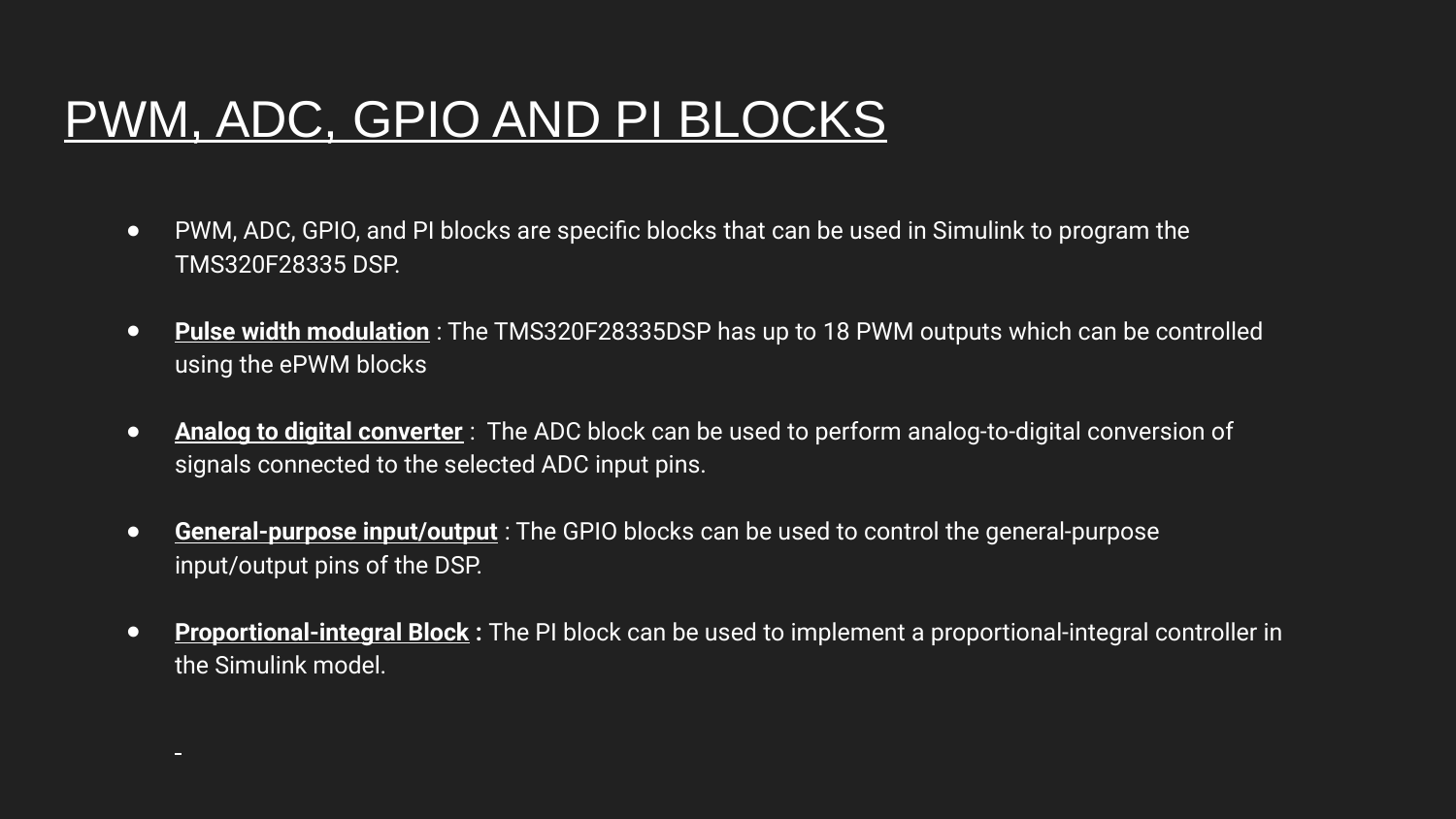

# PWM, ADC, GPIO AND PI BLOCKS
PWM, ADC, GPIO, and PI blocks are specific blocks that can be used in Simulink to program the TMS320F28335 DSP.

Pulse width modulation : The TMS320F28335DSP has up to 18 PWM outputs which can be controlled using the ePWM blocks

Analog to digital converter :  The ADC block can be used to perform analog-to-digital conversion of signals connected to the selected ADC input pins.

General-purpose input/output : The GPIO blocks can be used to control the general-purpose input/output pins of the DSP.

Proportional-integral Block : The PI block can be used to implement a proportional-integral controller in the Simulink model.